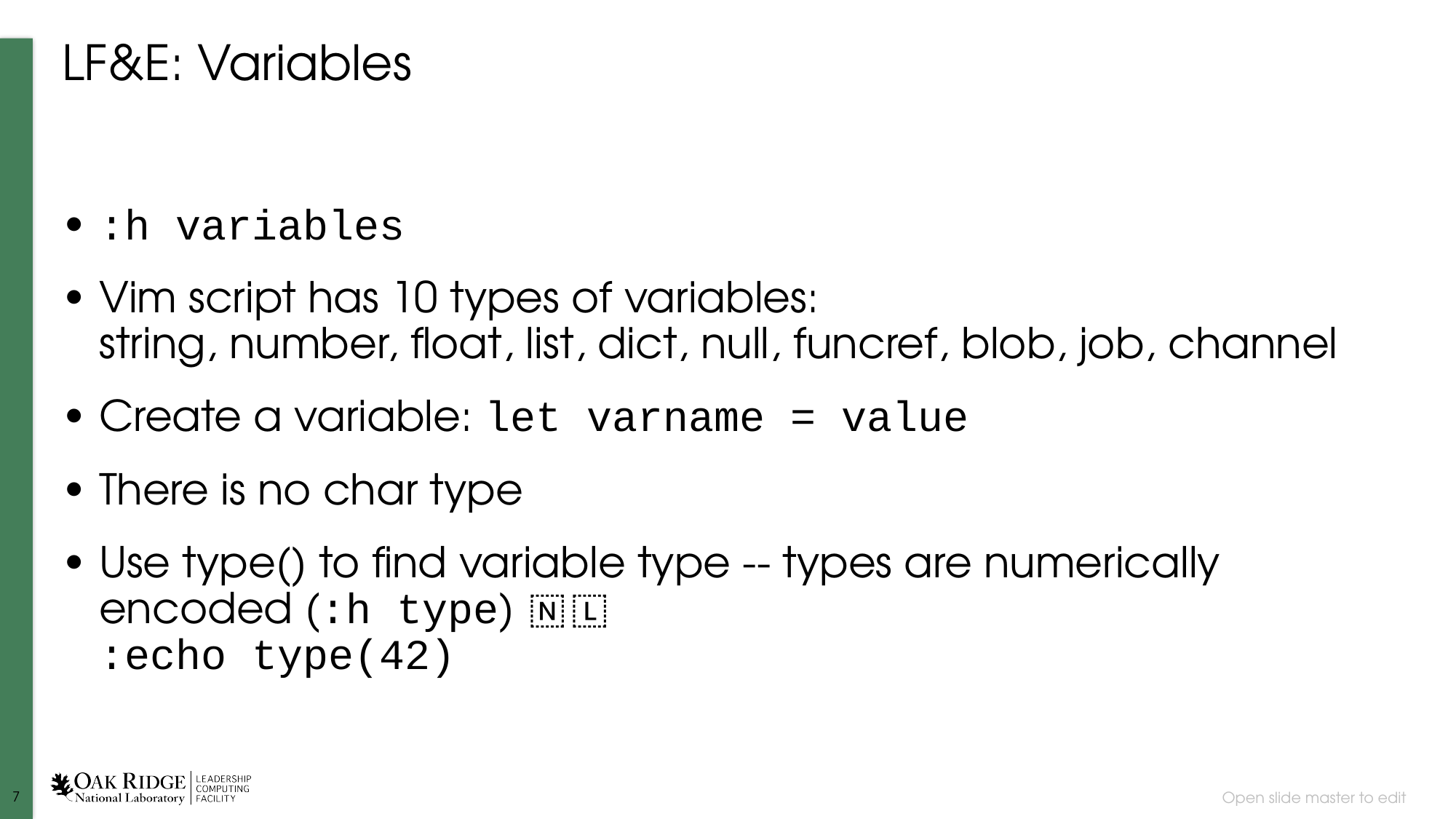

# LF&E: Variables
:h variables
Vim script has 10 types of variables:
string, number, float, list, dict, null, funcref, blob, job, channel
Create a variable: let varname = value
There is no char type
Use type() to find variable type -- types are numerically encoded (:h type) 🇳🇱
:echo type(42)